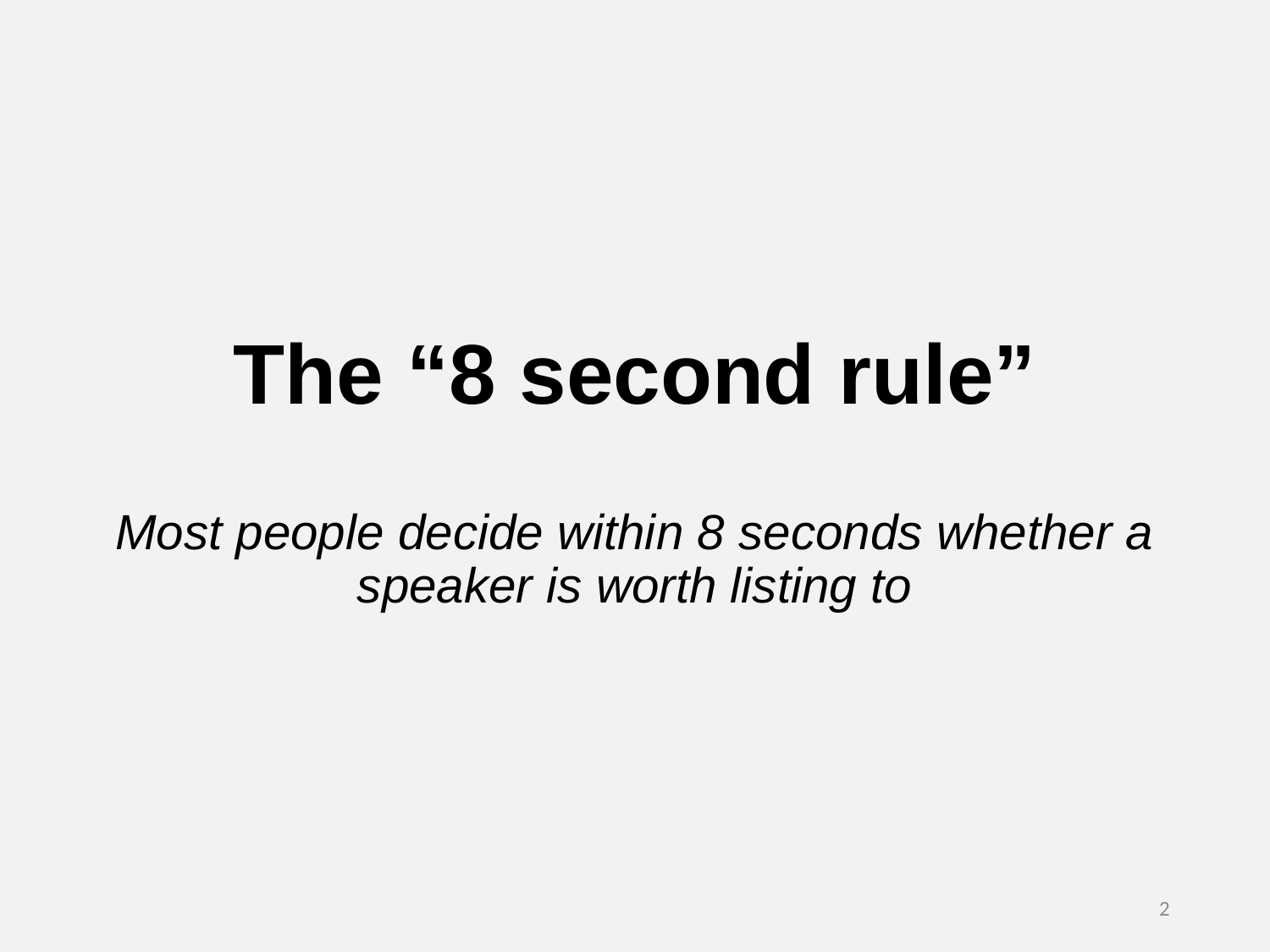

The “8 second rule”
Most people decide within 8 seconds whether a speaker is worth listing to
2